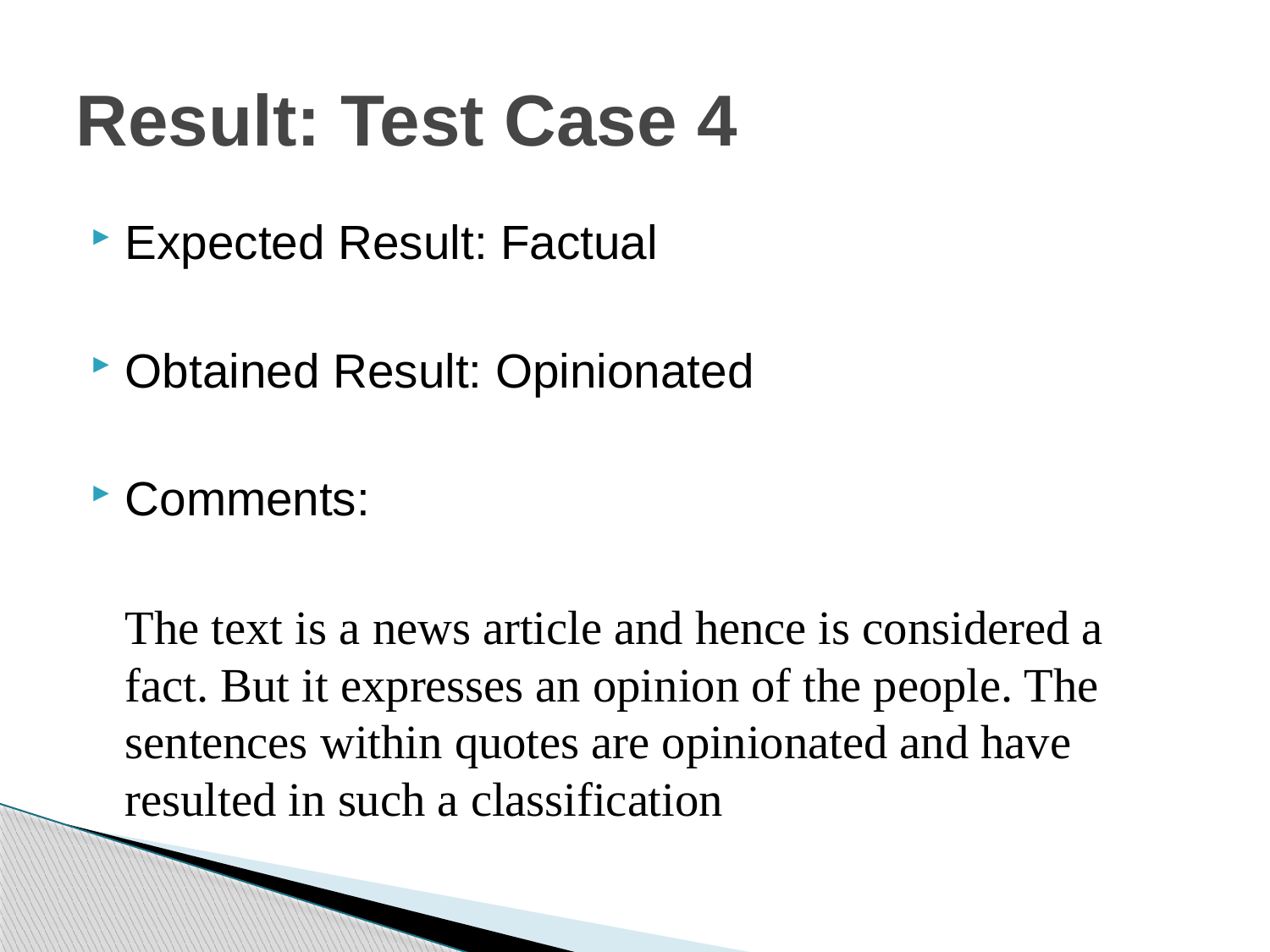

# Result: Test Case 4
Expected Result: Factual

Obtained Result: Opinionated

Comments:

	The text is a news article and hence is considered a fact. But it expresses an opinion of the people. The sentences within quotes are opinionated and have resulted in such a classification